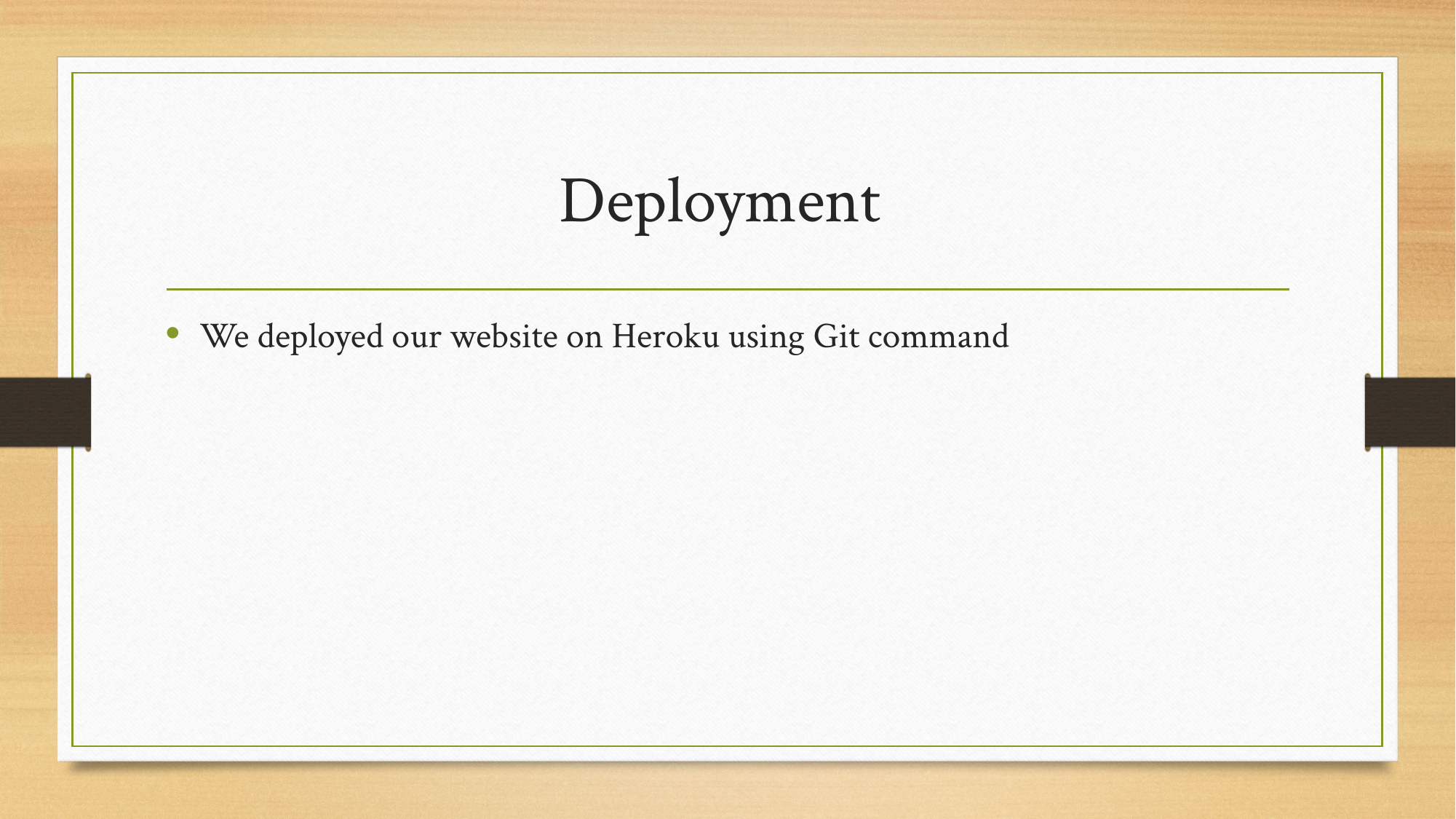

# Deployment
We deployed our website on Heroku using Git command